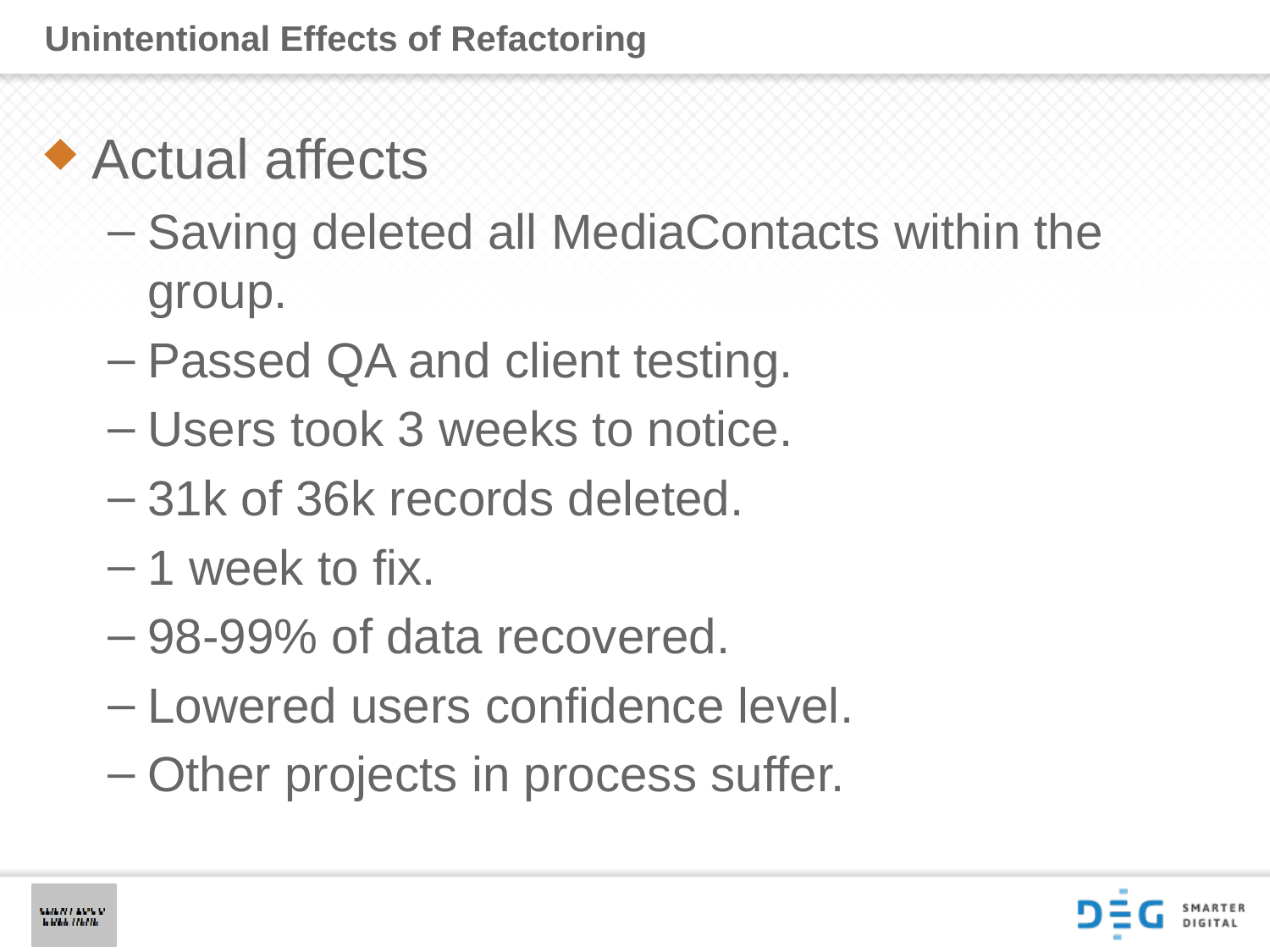

# Unintentional Effects of Refactoring
Actual affects
Saving deleted all MediaContacts within the group.
Passed QA and client testing.
Users took 3 weeks to notice.
31k of 36k records deleted.
1 week to fix.
98-99% of data recovered.
Lowered users confidence level.
Other projects in process suffer.